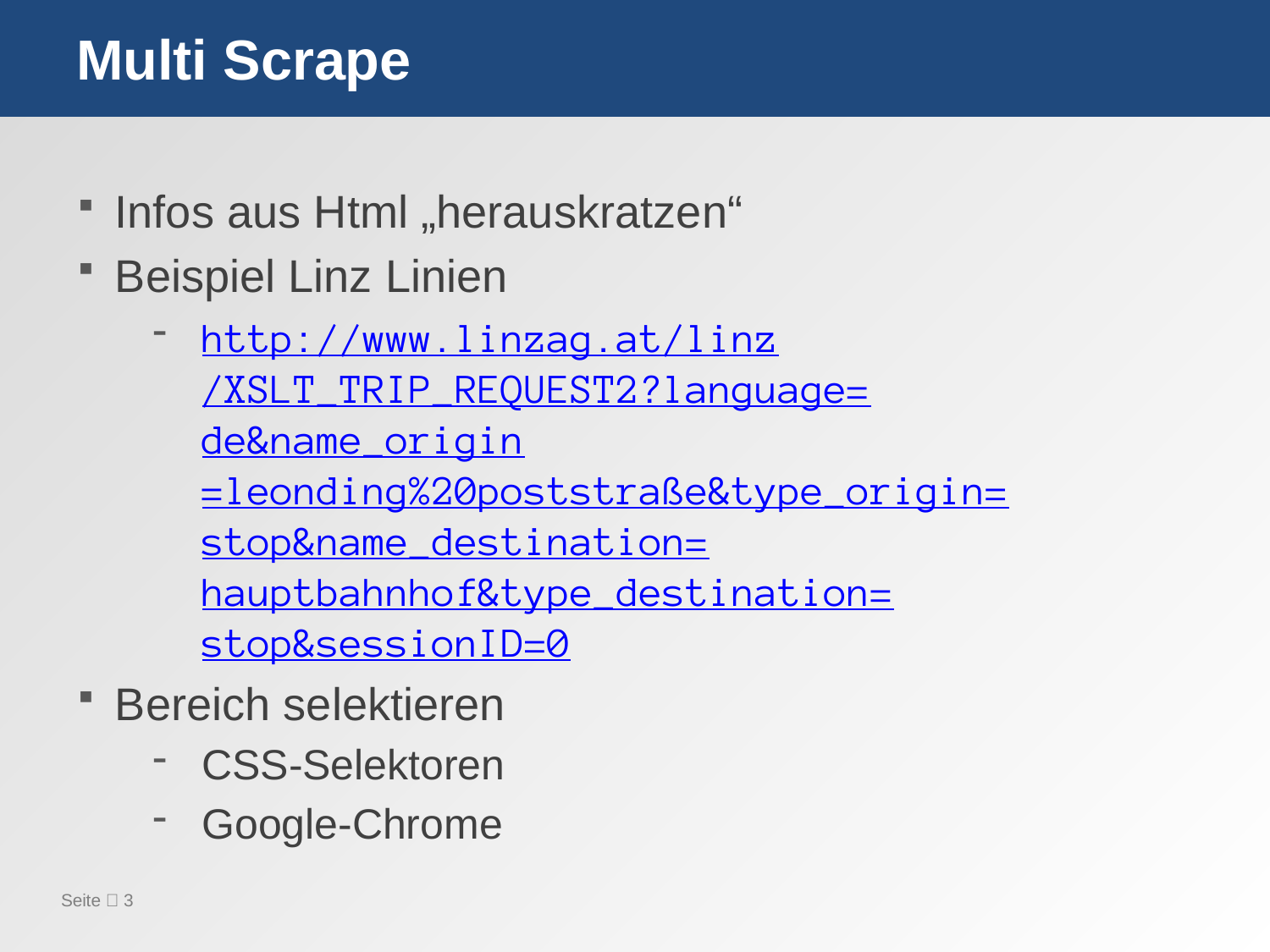

# Multi Scrape
Infos aus Html „herauskratzen“
Beispiel Linz Linien
http://www.linzag.at/linz/XSLT_TRIP_REQUEST2?language=de&name_origin=leonding%20poststraße&type_origin=stop&name_destination=hauptbahnhof&type_destination=stop&sessionID=0
Bereich selektieren
CSS-Selektoren
Google-Chrome